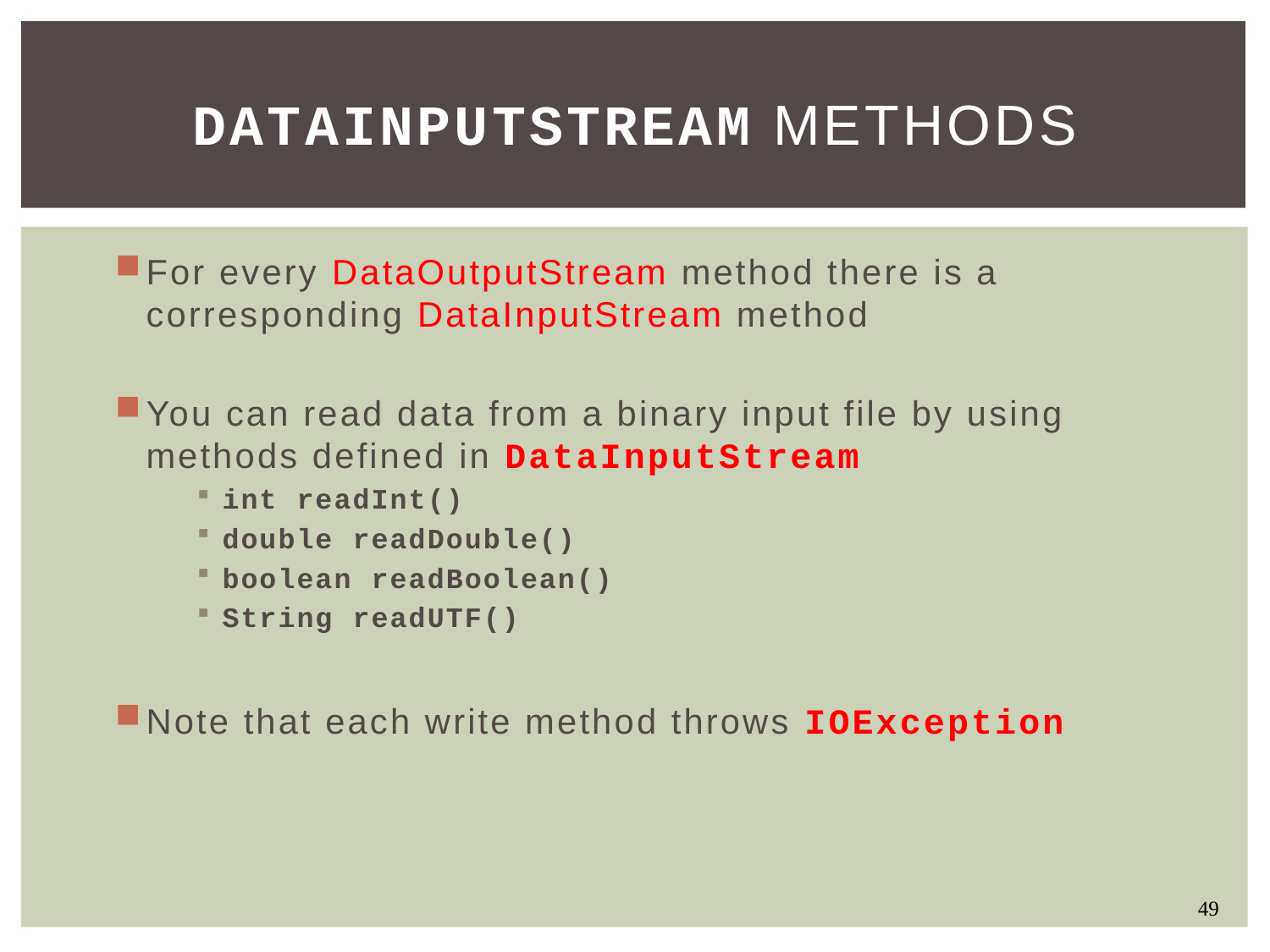

# DataInputStream methods
For every DataOutputStream method there is a corresponding DataInputStream method

You can read data from a binary input file by using methods defined in DataInputStream
int readInt()
double readDouble()
boolean readBoolean()
String readUTF()

Note that each write method throws IOException